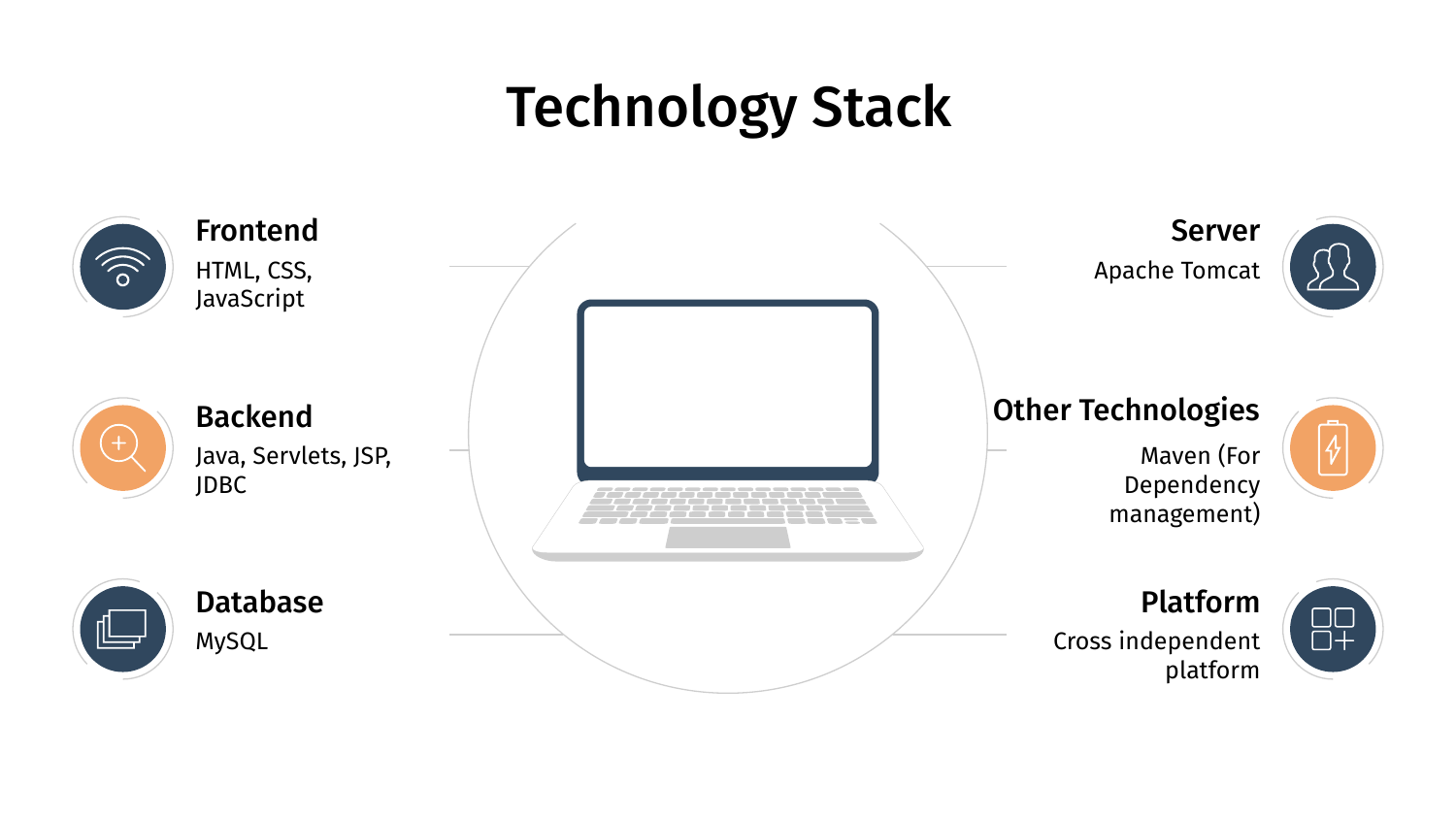

Technology Stack
Frontend
Server

HTML, CSS, JavaScript
 Apache Tomcat
Backend
Other Technologies

Java, Servlets, JSP, JDBC
Maven (For Dependency management)
Database
Platform

MySQL
Cross independent platform